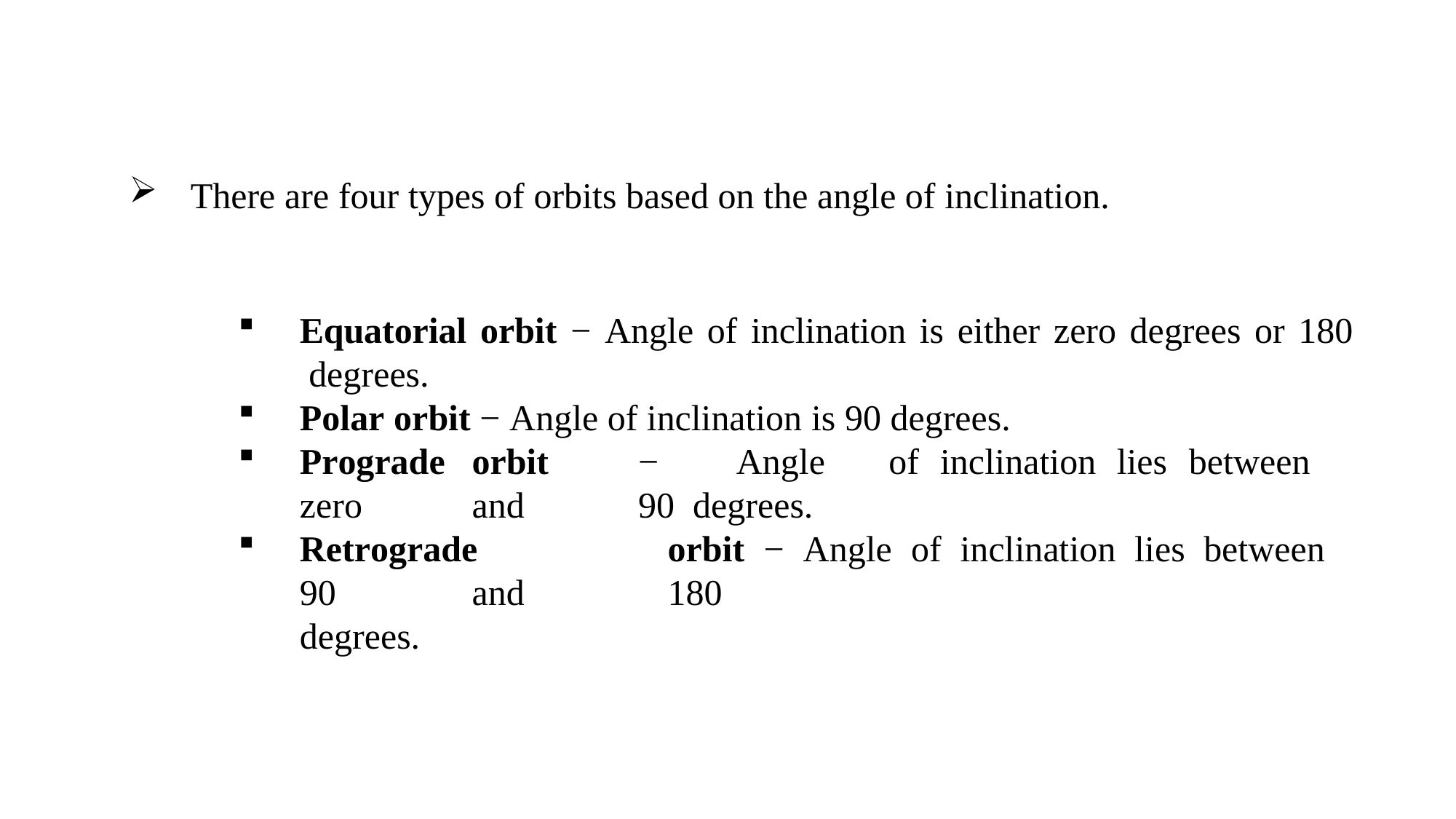

There are four types of orbits based on the angle of inclination.

Equatorial orbit − Angle of inclination is either zero degrees or 180  degrees.
Polar orbit − Angle of inclination is 90 degrees.
Prograde	orbit	−	Angle	of	inclination	lies	between	zero	and	90  degrees.
Retrograde	orbit	−	Angle	of	inclination	lies	between	90	and	180
degrees.